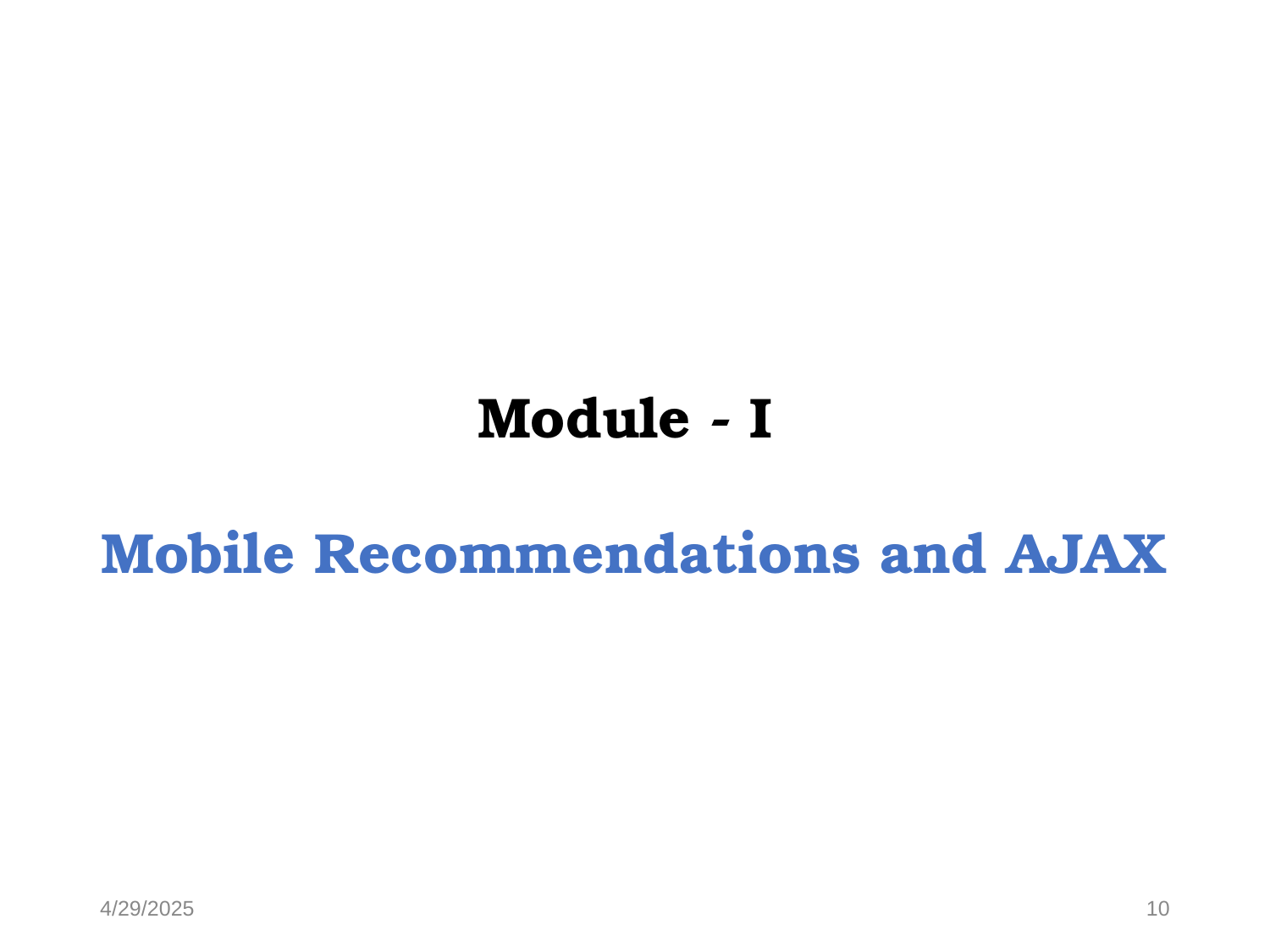

Module - I

Mobile Recommendations and AJAX
4/29/2025
10